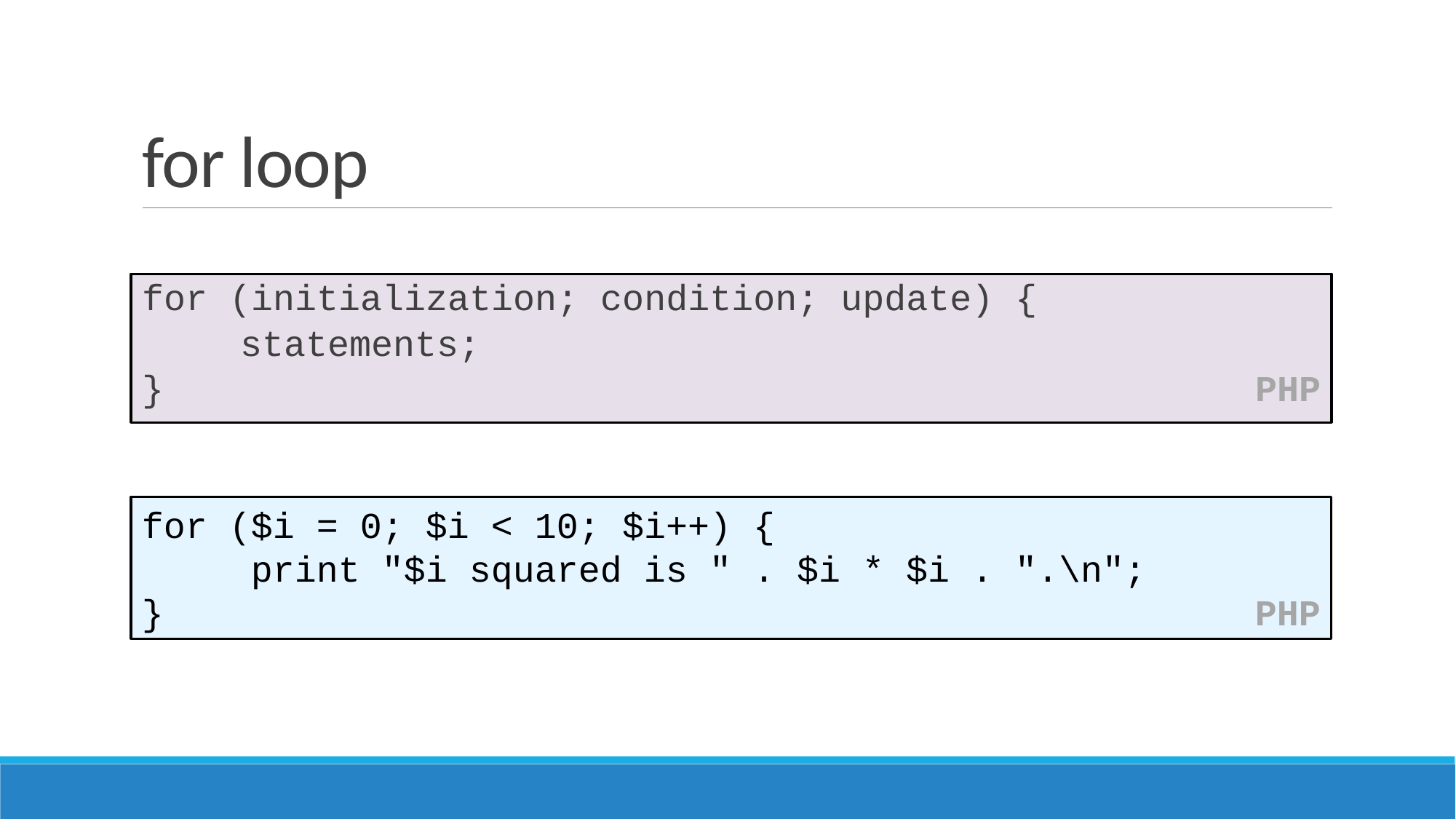

# for loop
for (initialization; condition; update) {
	statements;
}                                                  PHP
for ($i = 0; $i < 10; $i++) {
	print "$i squared is " . $i * $i . ".\n";
}                                                  PHP